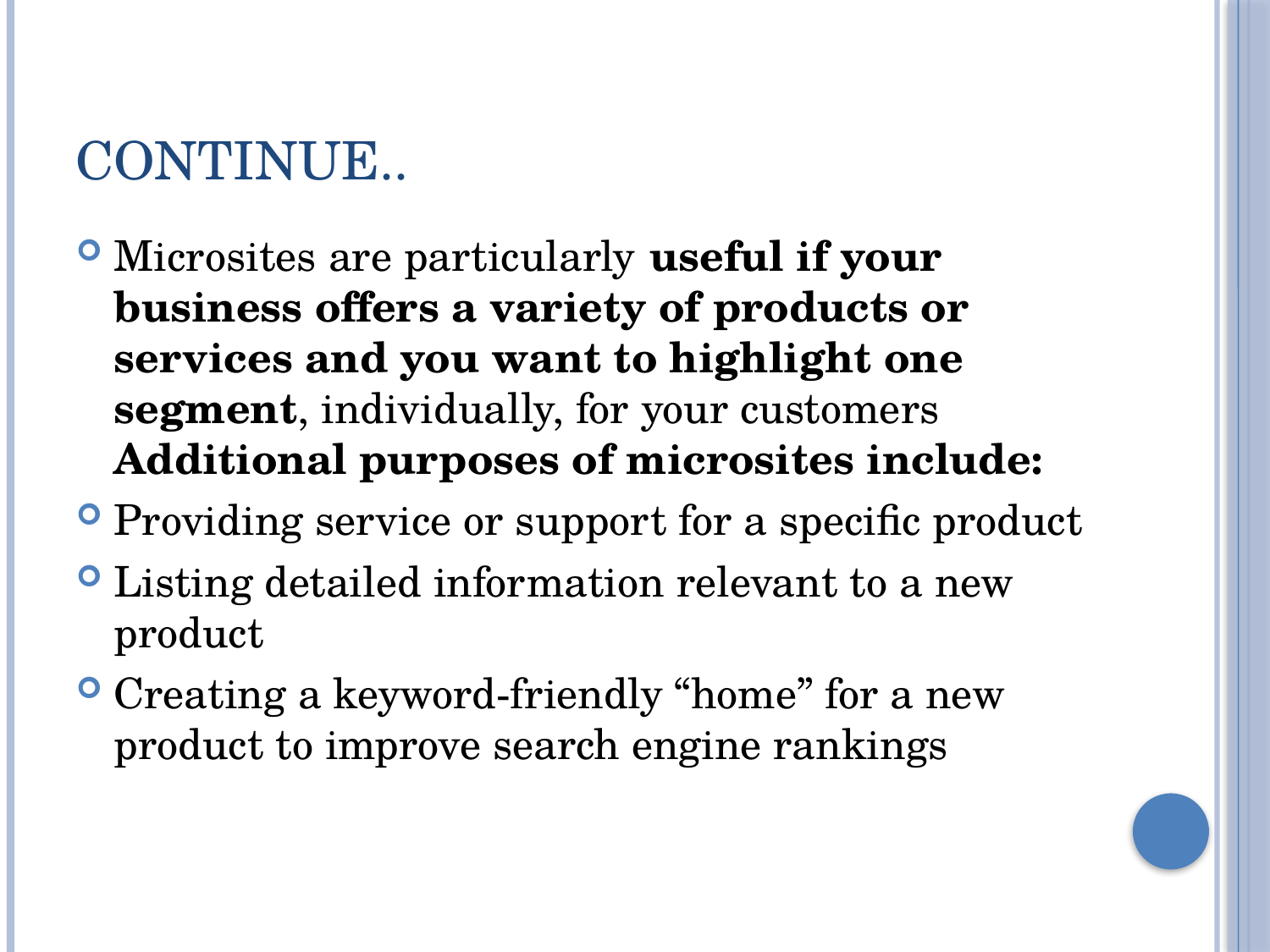

# Continue..
Microsites are particularly useful if your business offers a variety of products or services and you want to highlight one segment, individually, for your customers Additional purposes of microsites include:
Providing service or support for a specific product
Listing detailed information relevant to a new product
Creating a keyword-friendly “home” for a new product to improve search engine rankings